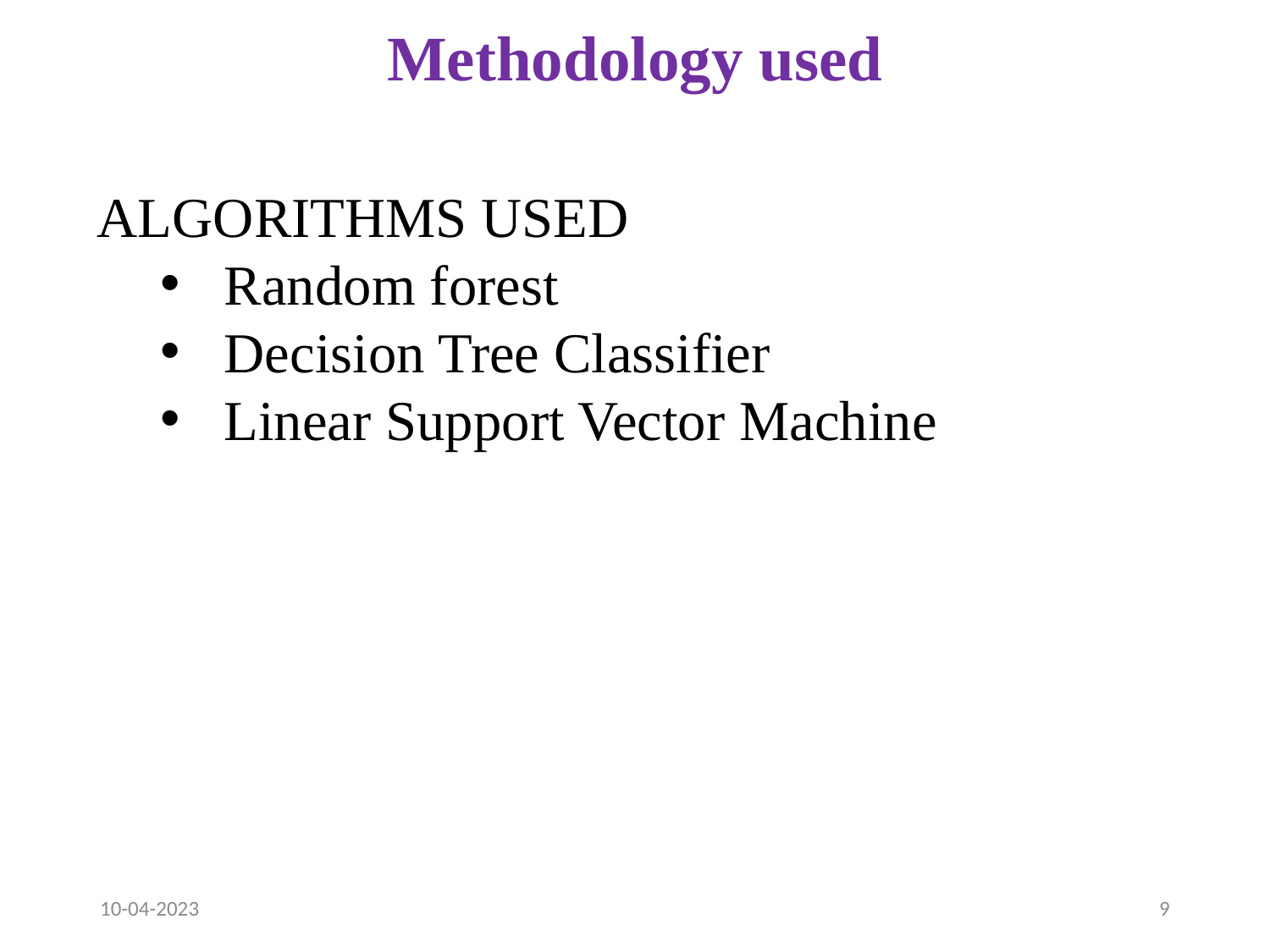

# Methodology used
ALGORITHMS USED
Random forest
Decision Tree Classifier
Linear Support Vector Machine
10-04-2023
9